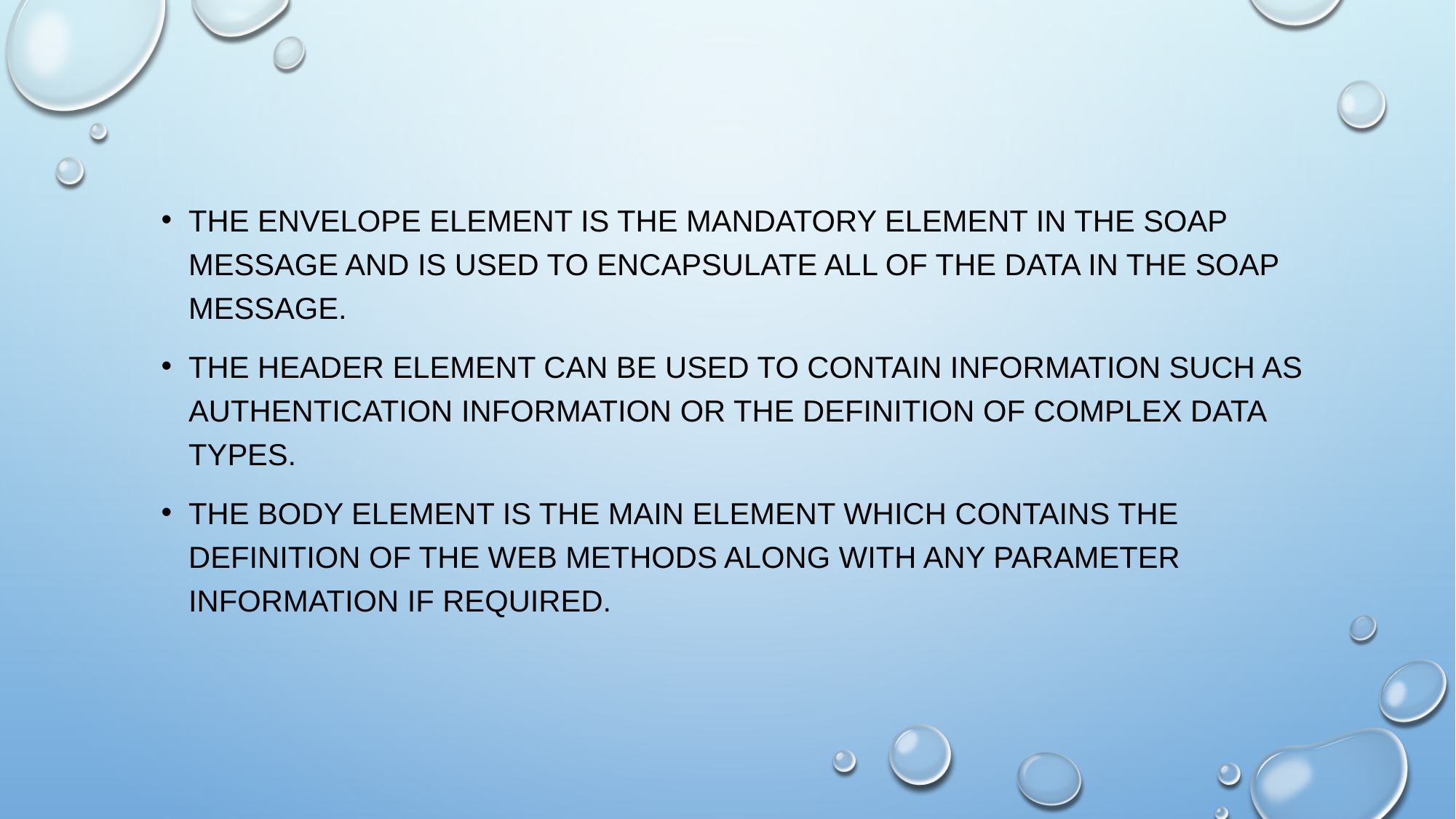

The envelope element is the mandatory element in the SOAP message and is used to encapsulate all of the data in the SOAP message.
The header element can be used to contain information such as authentication information or the definition of complex data types.
The body element is the main element which contains the definition of the web methods along with any parameter information if required.